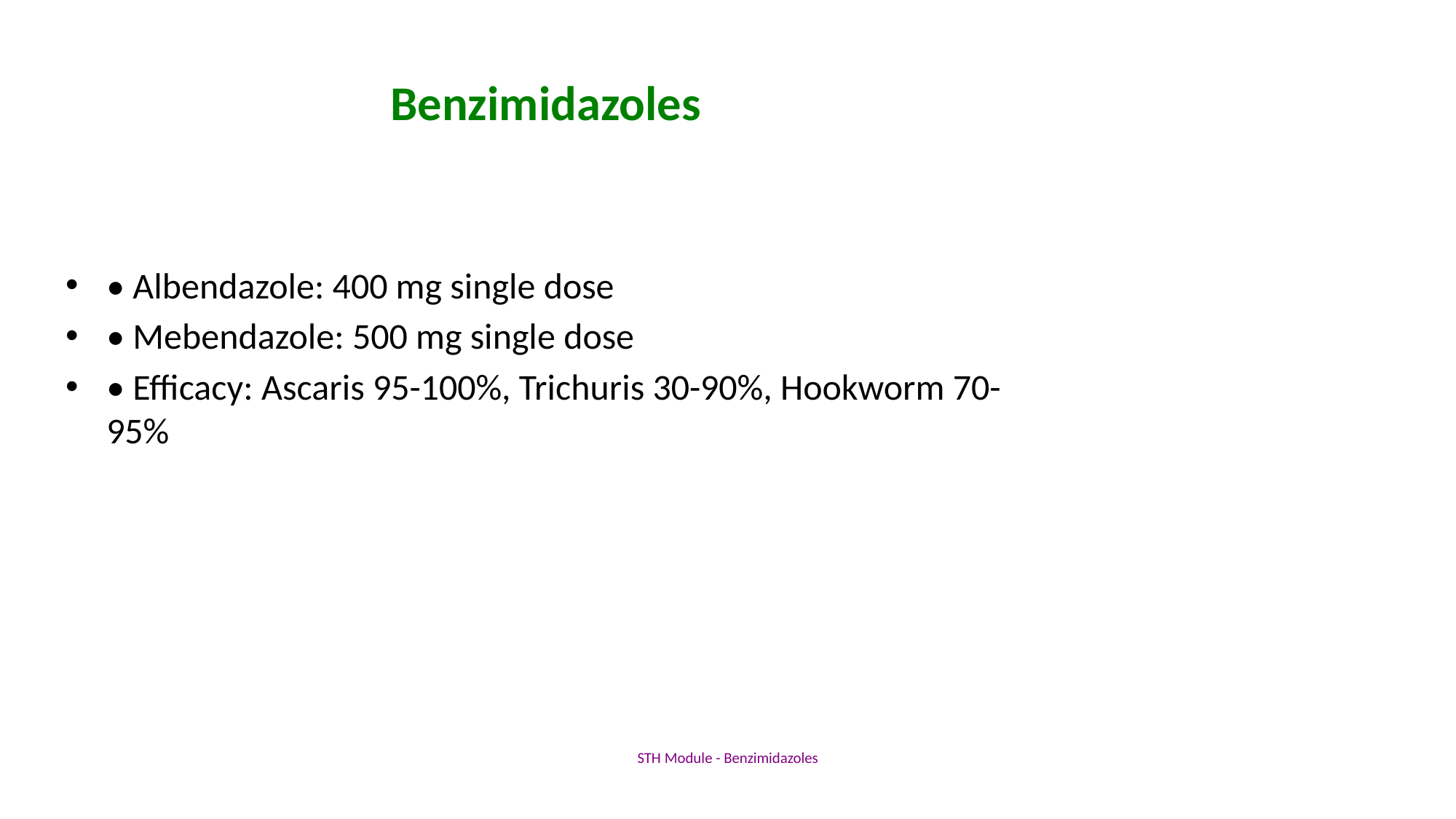

# Benzimidazoles

• Albendazole: 400 mg single dose
• Mebendazole: 500 mg single dose
• Efficacy: Ascaris 95-100%, Trichuris 30-90%, Hookworm 70-95%
STH Module - Benzimidazoles